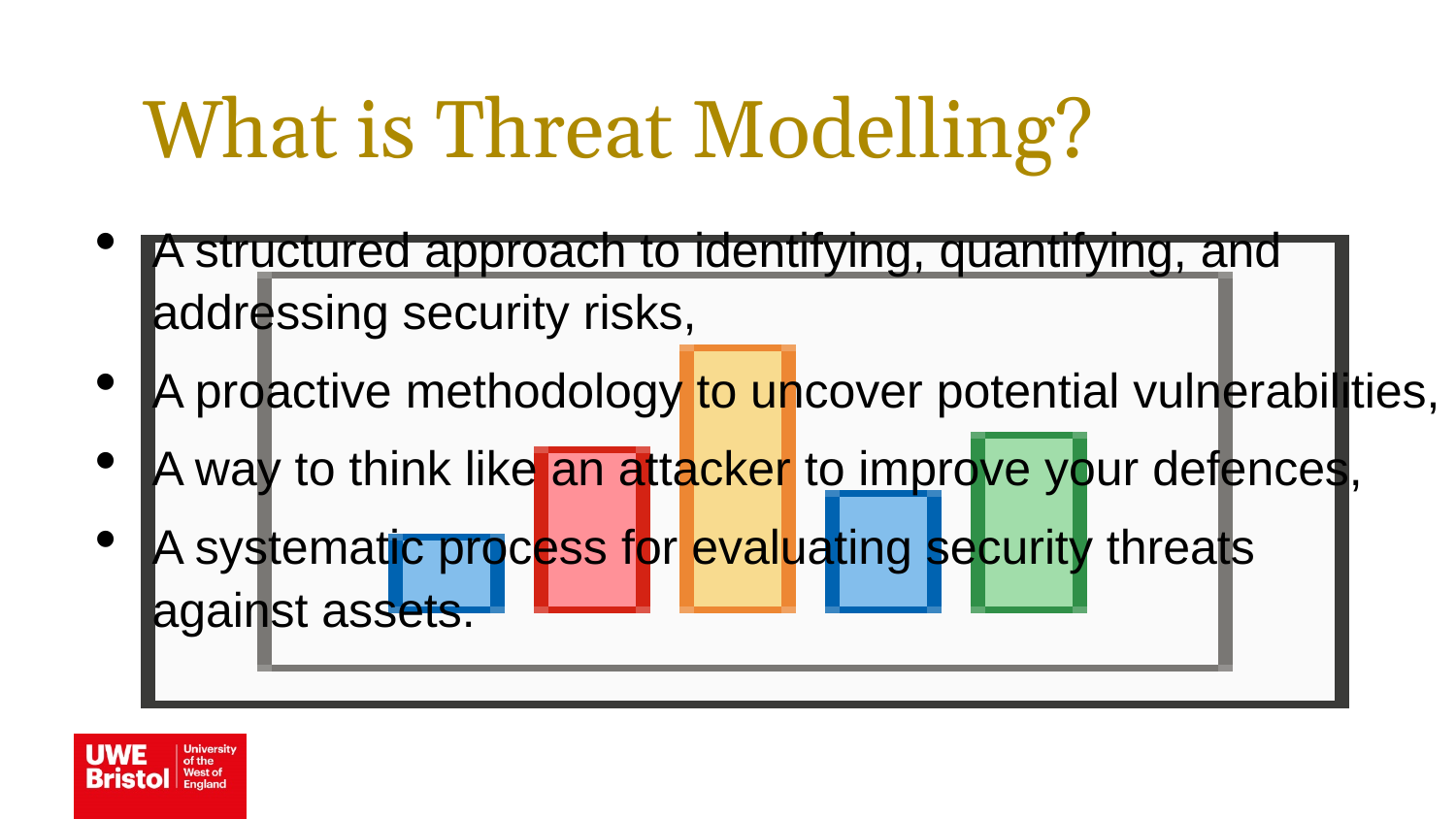

What is Threat Modelling?
A structured approach to identifying, quantifying, and addressing security risks,
A proactive methodology to uncover potential vulnerabilities,
A way to think like an attacker to improve your defences,
A systematic process for evaluating security threats against assets.